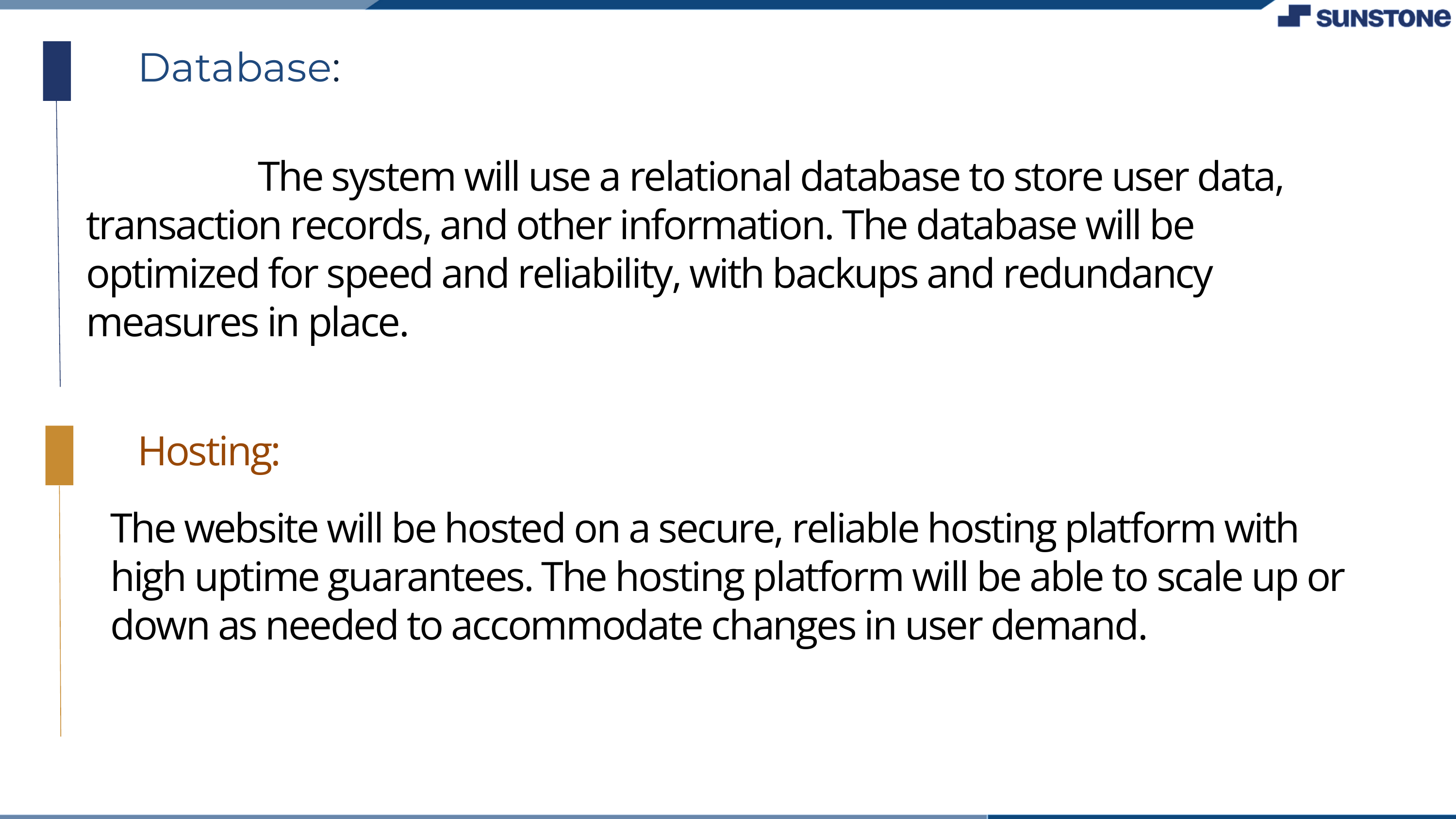

Database:
                   The system will use a relational database to store user data, transaction records, and other information. The database will be optimized for speed and reliability, with backups and redundancy measures in place.
Hosting:

The website will be hosted on a secure, reliable hosting platform with high uptime guarantees. The hosting platform will be able to scale up or down as needed to accommodate changes in user demand.